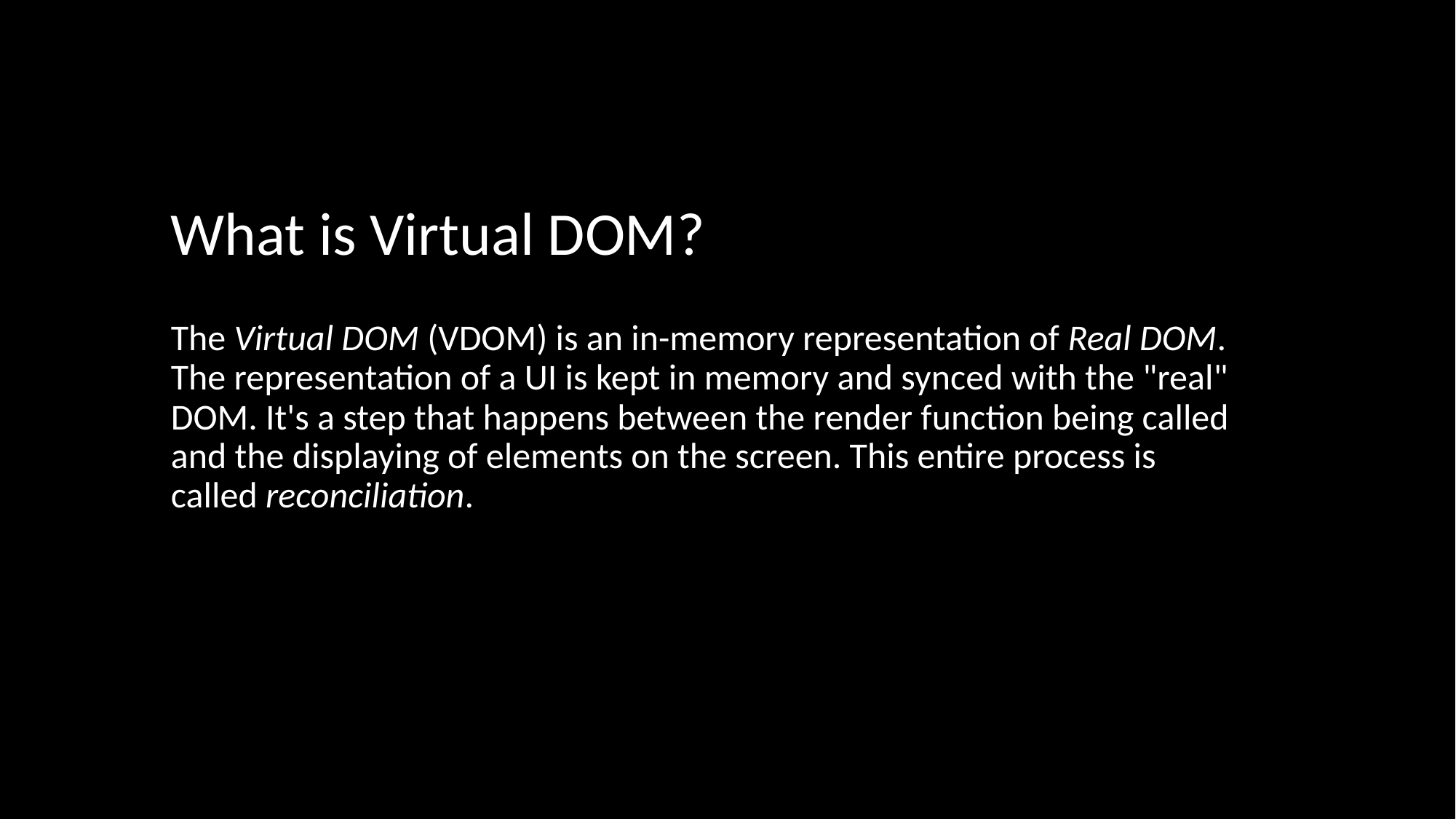

# What is Virtual DOM?
The Virtual DOM (VDOM) is an in-memory representation of Real DOM. The representation of a UI is kept in memory and synced with the "real" DOM. It's a step that happens between the render function being called and the displaying of elements on the screen. This entire process is called reconciliation.